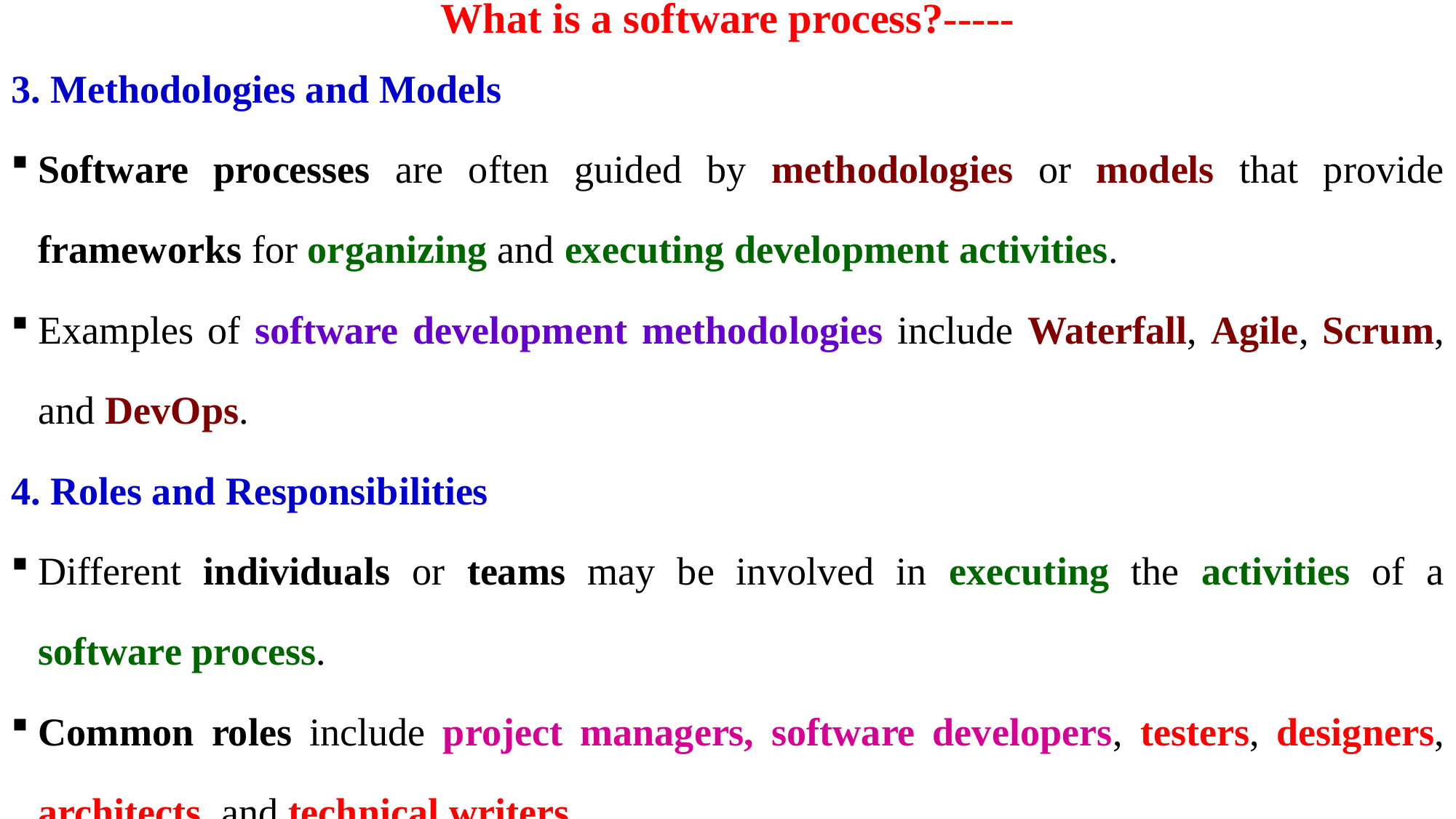

# What is a software process?-----
3. Methodologies and Models
Software processes are often guided by methodologies or models that provide frameworks for organizing and executing development activities.
Examples of software development methodologies include Waterfall, Agile, Scrum, and DevOps.
4. Roles and Responsibilities
Different individuals or teams may be involved in executing the activities of a software process.
Common roles include project managers, software developers, testers, designers, architects, and technical writers.